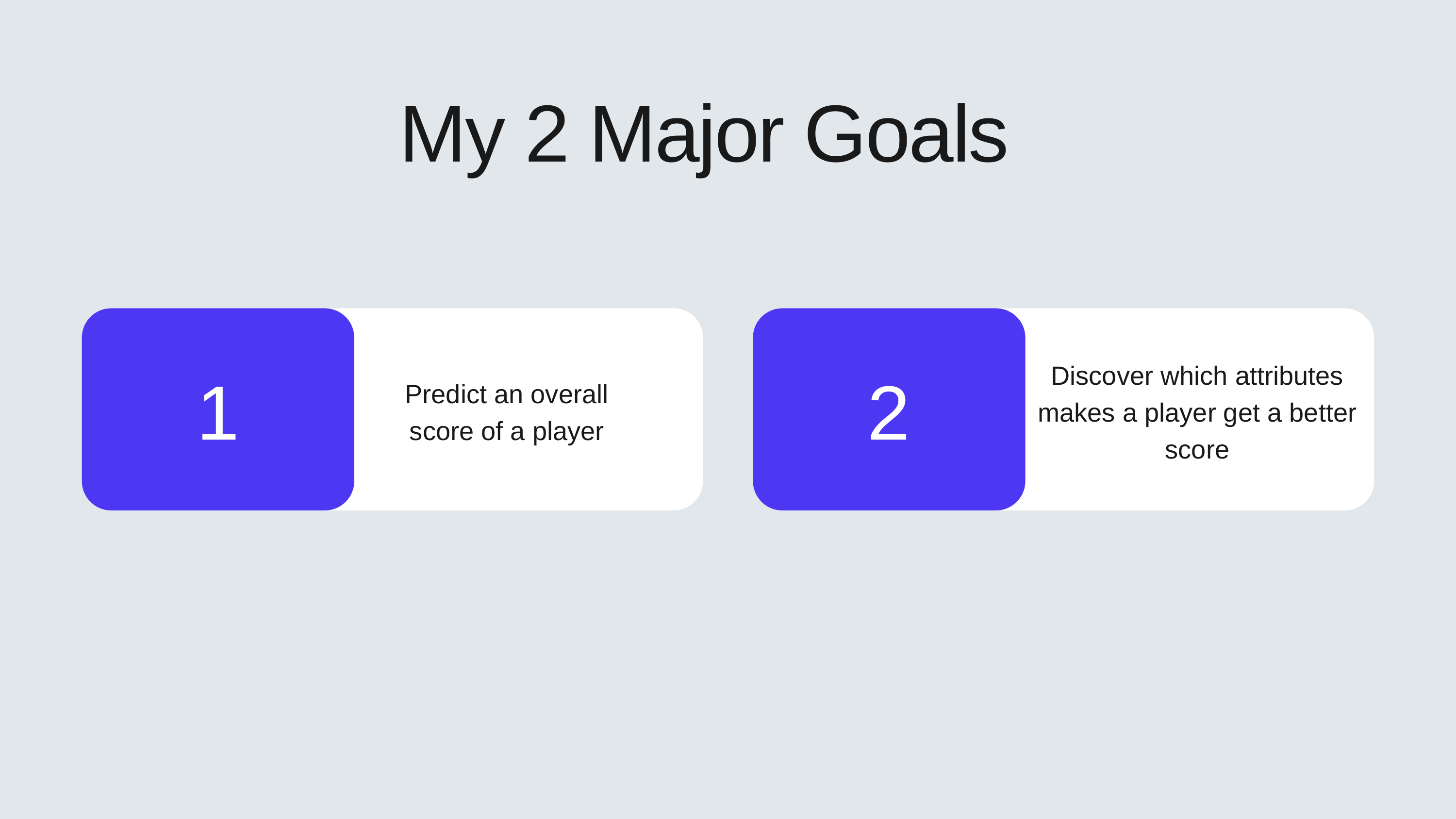

My 2 Major Goals

Discover which attributes makes a player get a better score
1
2
Predict an overall score of a player